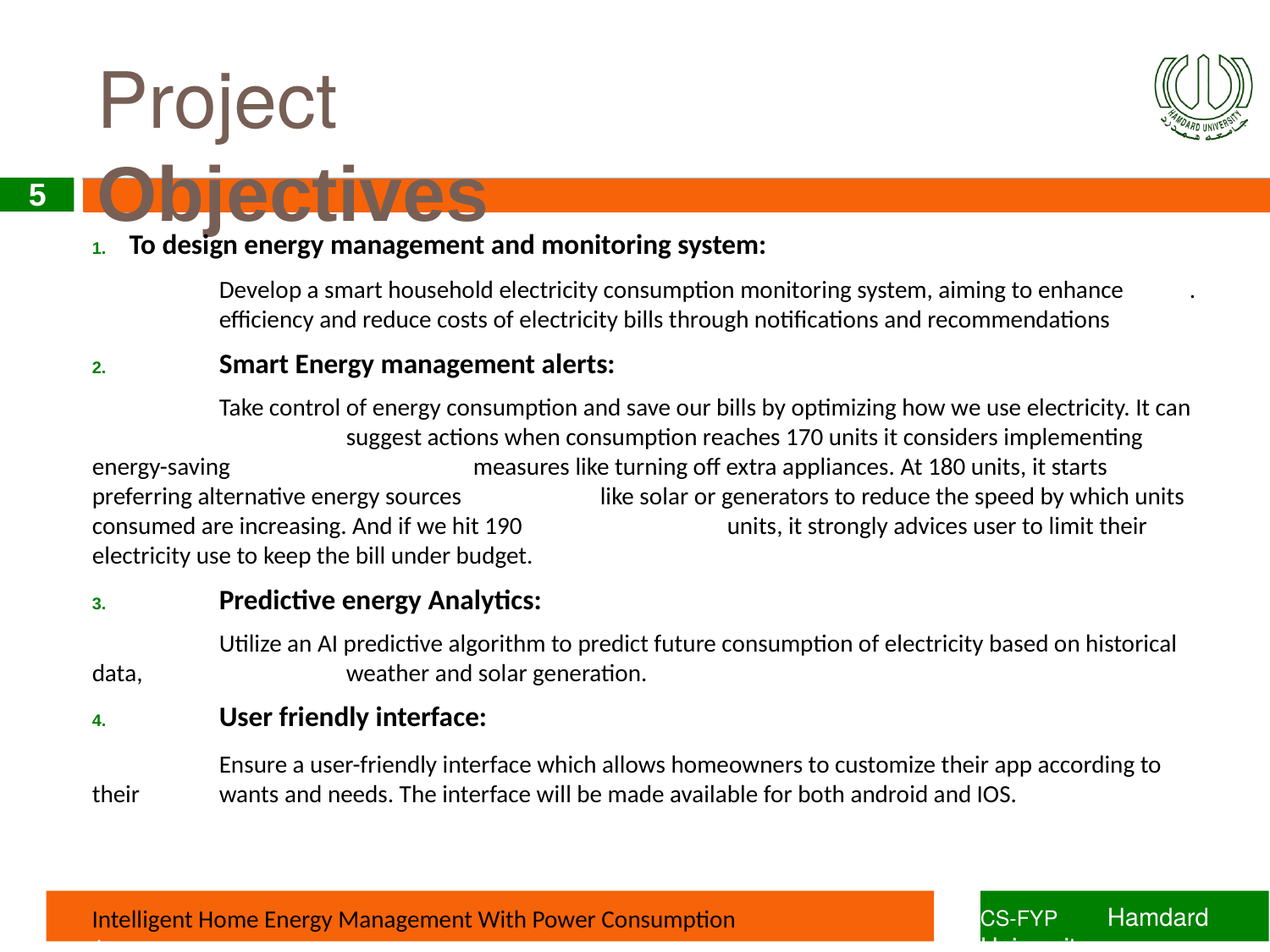

# Project Objectives
5
1.     To design energy management and monitoring system:
	Develop a smart household electricity consumption monitoring system, aiming to enhance            .      	efficiency and reduce costs of electricity bills through notifications and recommendations
2.	Smart Energy management alerts:
	Take control of energy consumption and save our bills by optimizing how we use electricity. It can 		suggest actions when consumption reaches 170 units it considers implementing energy-saving 		measures like turning off extra appliances. At 180 units, it starts preferring alternative energy sources 		like solar or generators to reduce the speed by which units consumed are increasing. And if we hit 190 		units, it strongly advices user to limit their electricity use to keep the bill under budget.
3.  	Predictive energy Analytics:
	Utilize an AI predictive algorithm to predict future consumption of electricity based on historical data, 	          	weather and solar generation.
4.	User friendly interface:
	Ensure a user-friendly interface which allows homeowners to customize their app according to their 	wants and needs. The interface will be made available for both android and IOS.

Sentimental Analysis during Video Conference
Sentimental Analysis during Video Conference
Sentimental Analysis during Video Conference
 Intelligent Home Energy Management With Power Consumption
CS-FYP	Hamdard University
Project name here
Project name here
Project name here
Project name here
Project name here
Hamdard University
CS-FYP